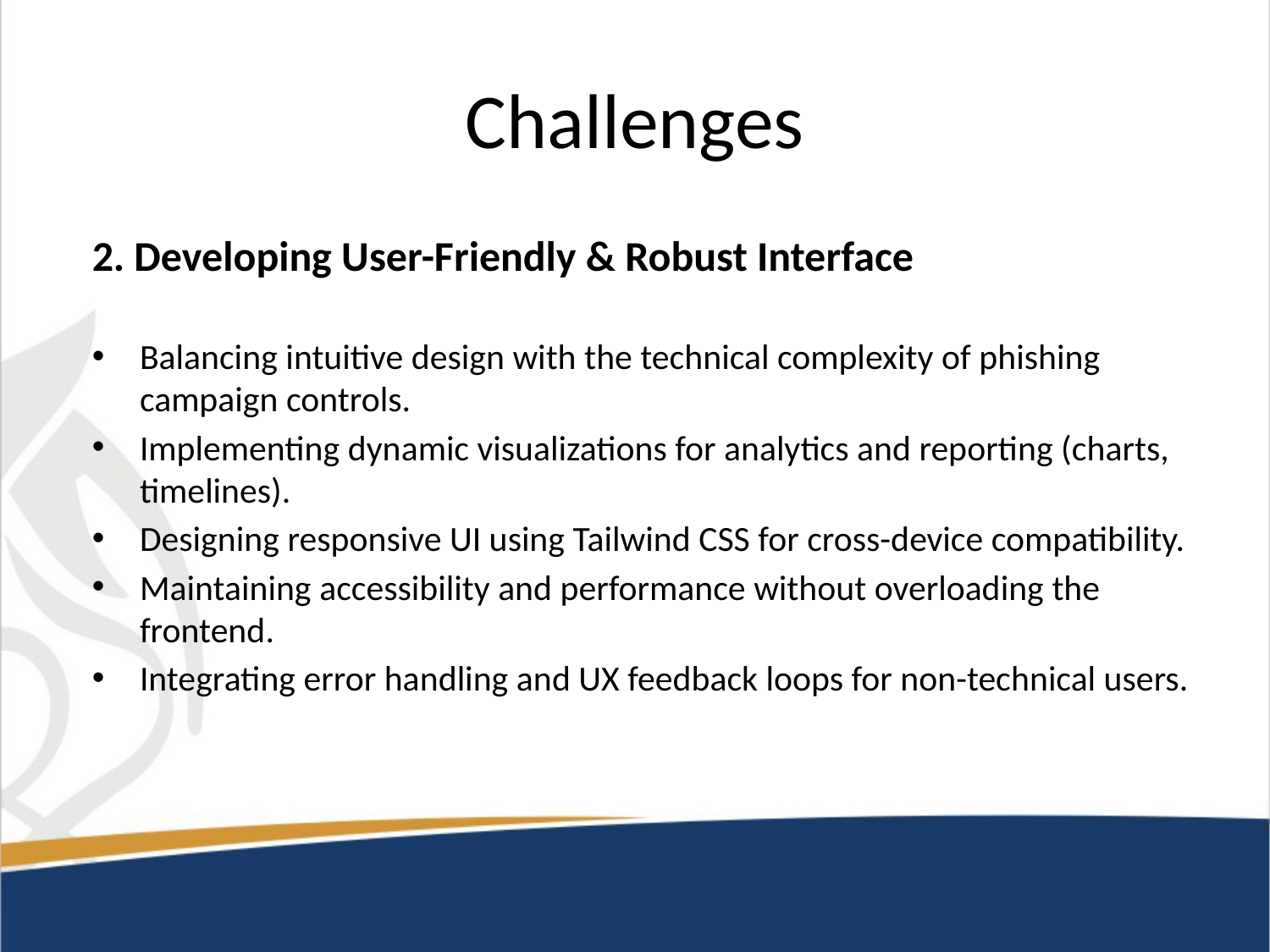

# Challenges
2. Developing User-Friendly & Robust Interface

Balancing intuitive design with the technical complexity of phishing campaign controls.
Implementing dynamic visualizations for analytics and reporting (charts, timelines).
Designing responsive UI using Tailwind CSS for cross-device compatibility.
Maintaining accessibility and performance without overloading the frontend.
Integrating error handling and UX feedback loops for non-technical users.